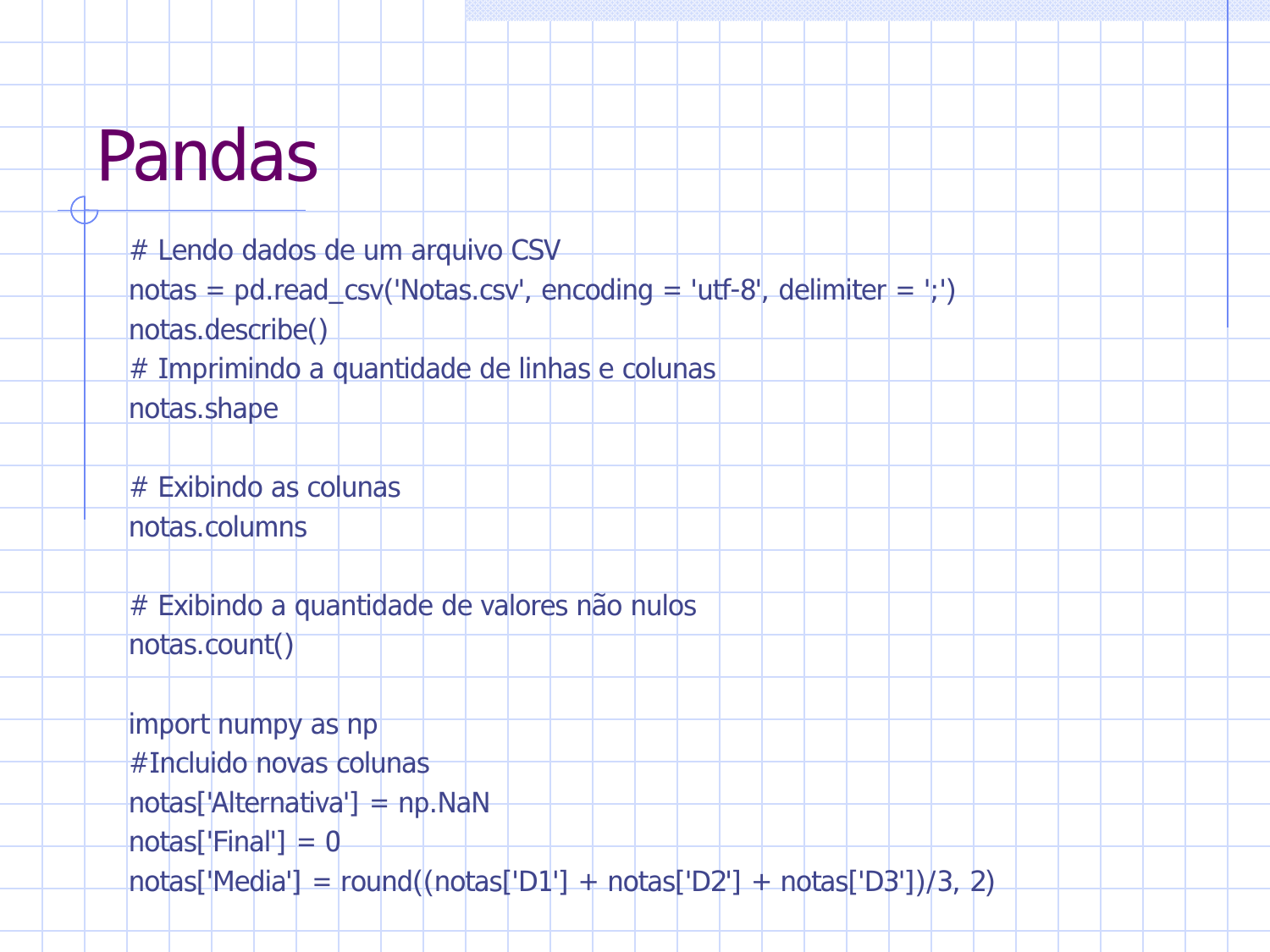

# Pandas
# Lendo dados de um arquivo CSV
notas = pd.read_csv('Notas.csv', encoding = 'utf-8', delimiter = ';')
notas.describe()
# Imprimindo a quantidade de linhas e colunas
notas.shape

# Exibindo as colunas
notas.columns

# Exibindo a quantidade de valores não nulos
notas.count()

import numpy as np
#Incluido novas colunas
notas['Alternativa'] = np.NaN
notas['Final'] = 0
notas['Media'] = round((notas['D1'] + notas['D2'] + notas['D3'])/3, 2)